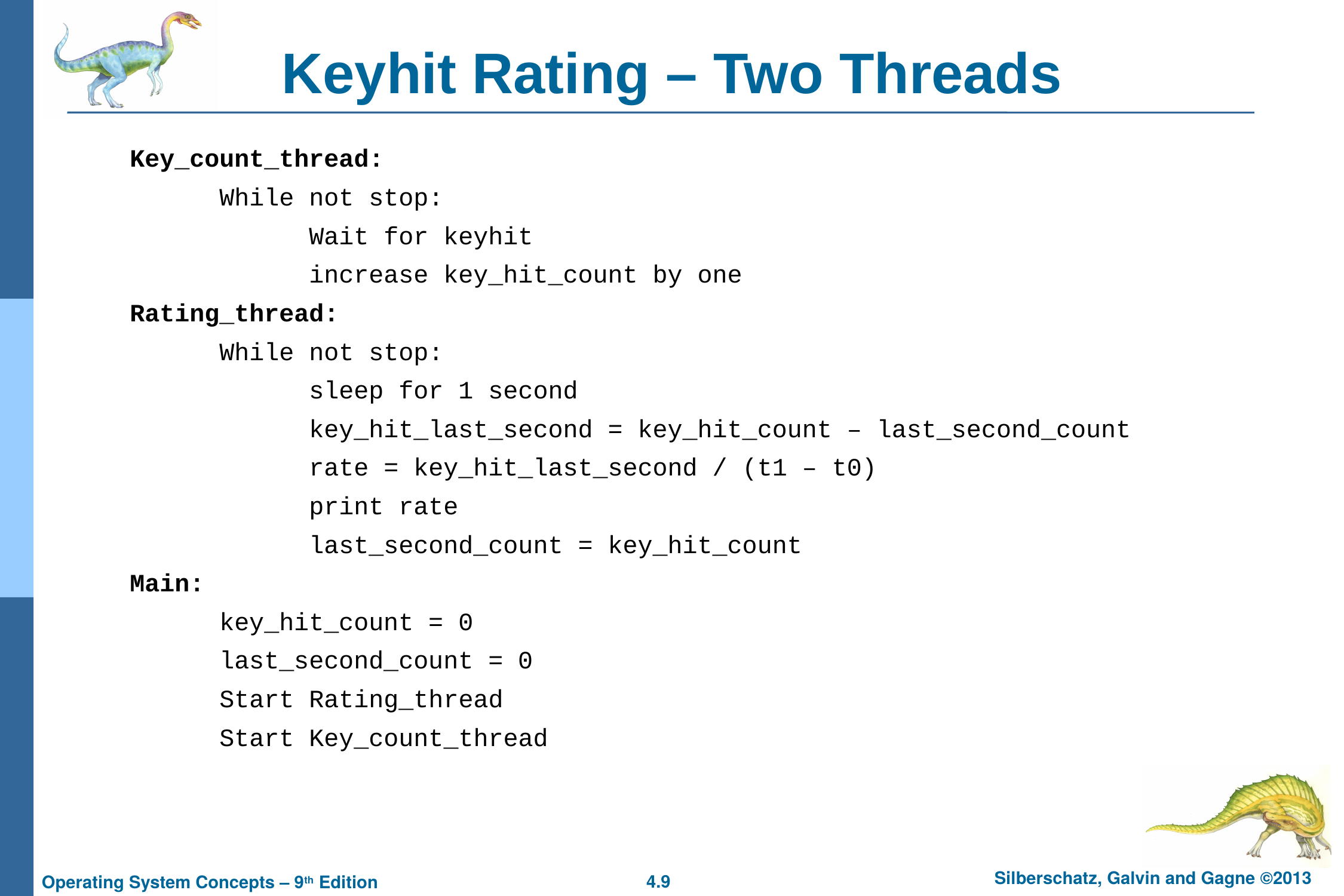

# Keyhit Rating – Two Threads
Key_count_thread:
	While not stop:
		Wait for keyhit
		increase key_hit_count by one
Rating_thread:
	While not stop:
		sleep for 1 second
		key_hit_last_second = key_hit_count – last_second_count
		rate = key_hit_last_second / (t1 – t0)
		print rate
		last_second_count = key_hit_count
Main:
	key_hit_count = 0
	last_second_count = 0
	Start Rating_thread
	Start Key_count_thread